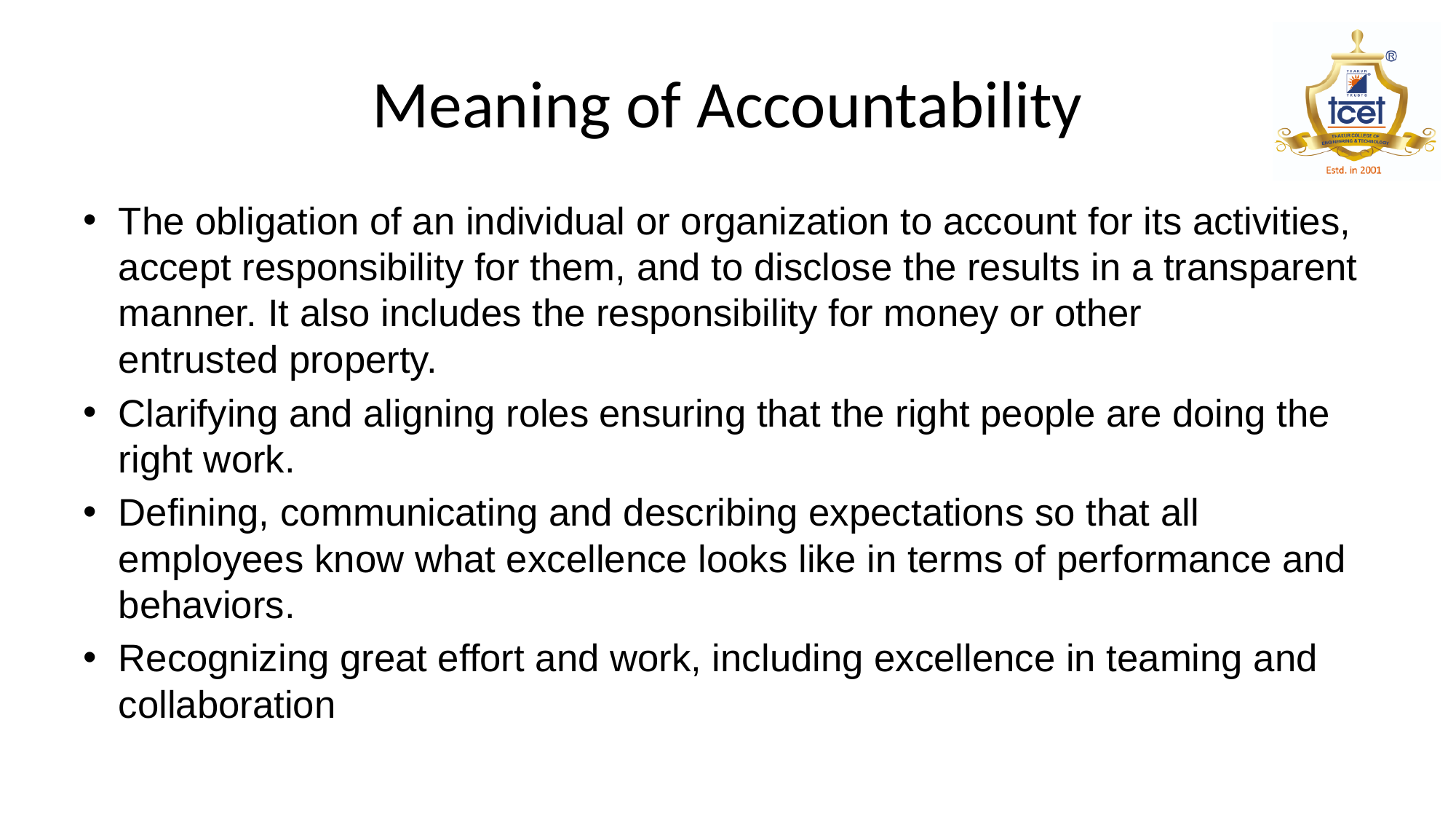

# Meaning of Accountability
The obligation of an individual or organization to account for its activities, accept responsibility for them, and to disclose the results in a transparent manner. It also includes the responsibility for money or other entrusted property.
Clarifying and aligning roles ensuring that the right people are doing the right work.
Defining, communicating and describing expectations so that all employees know what excellence looks like in terms of performance and behaviors.
Recognizing great effort and work, including excellence in teaming and collaboration